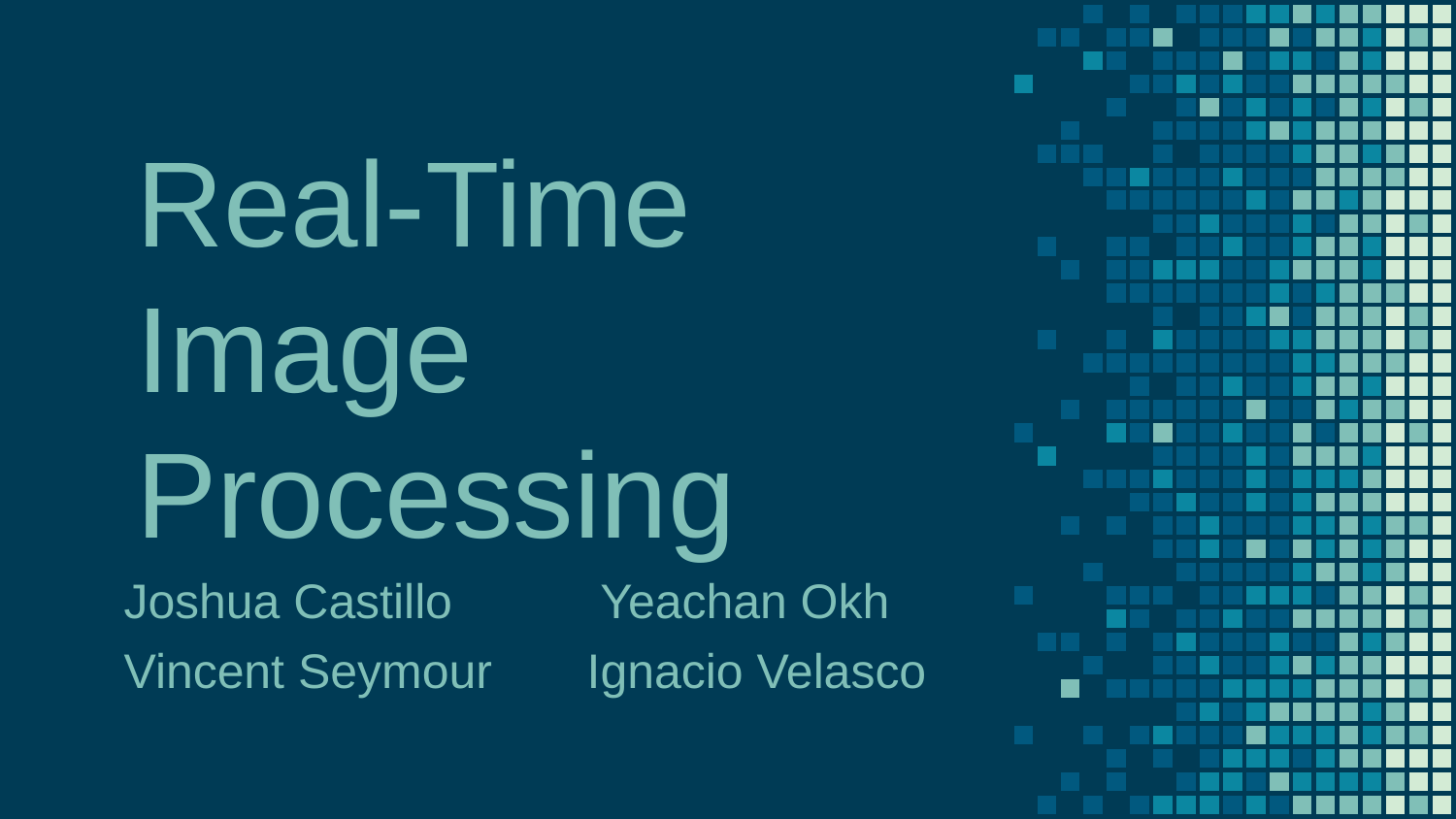

# Real-Time Image Processing
Joshua Castillo           Yeachan Okh
Vincent Seymour       Ignacio Velasco